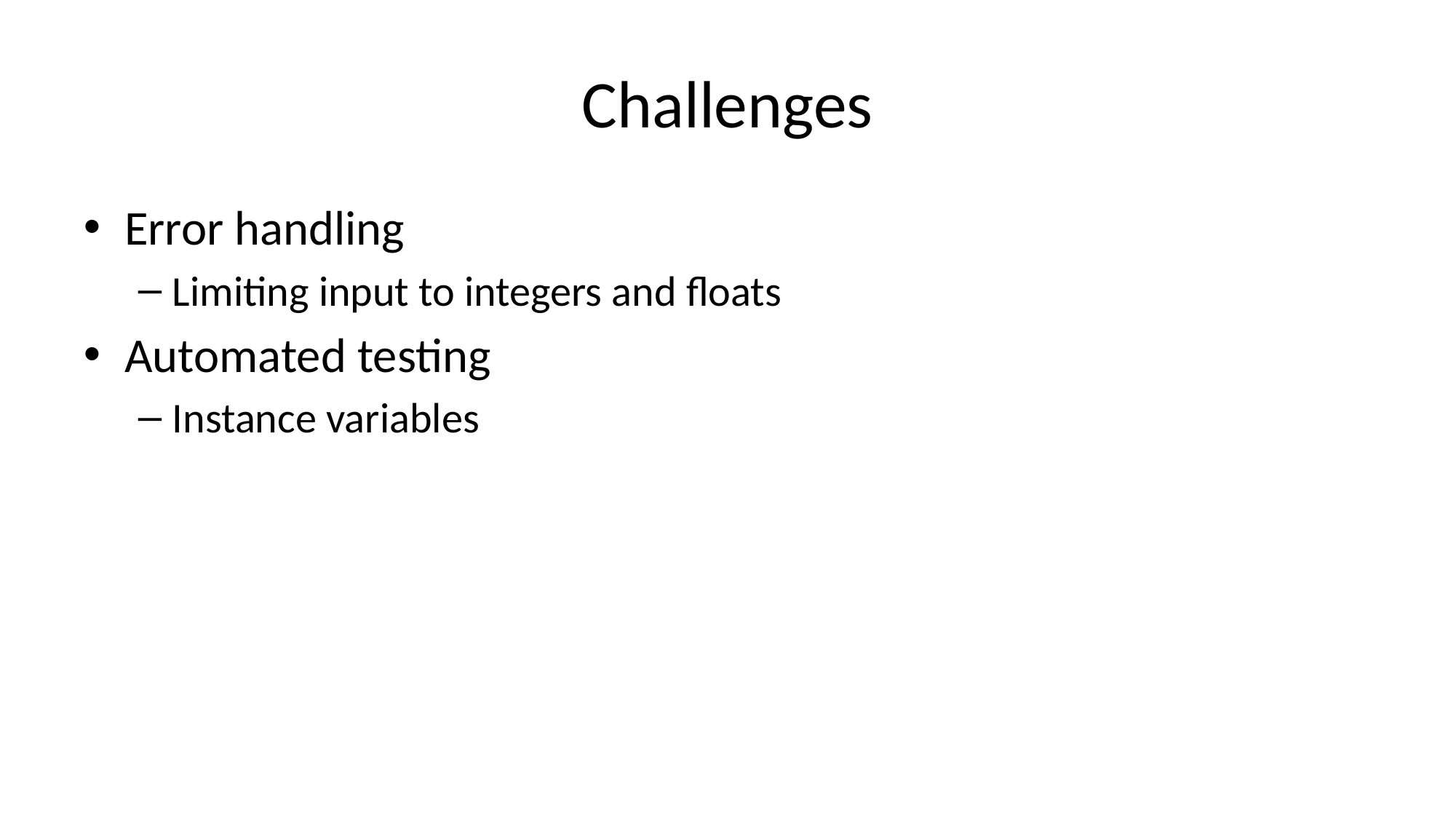

# Challenges
Error handling
Limiting input to integers and floats
Automated testing
Instance variables